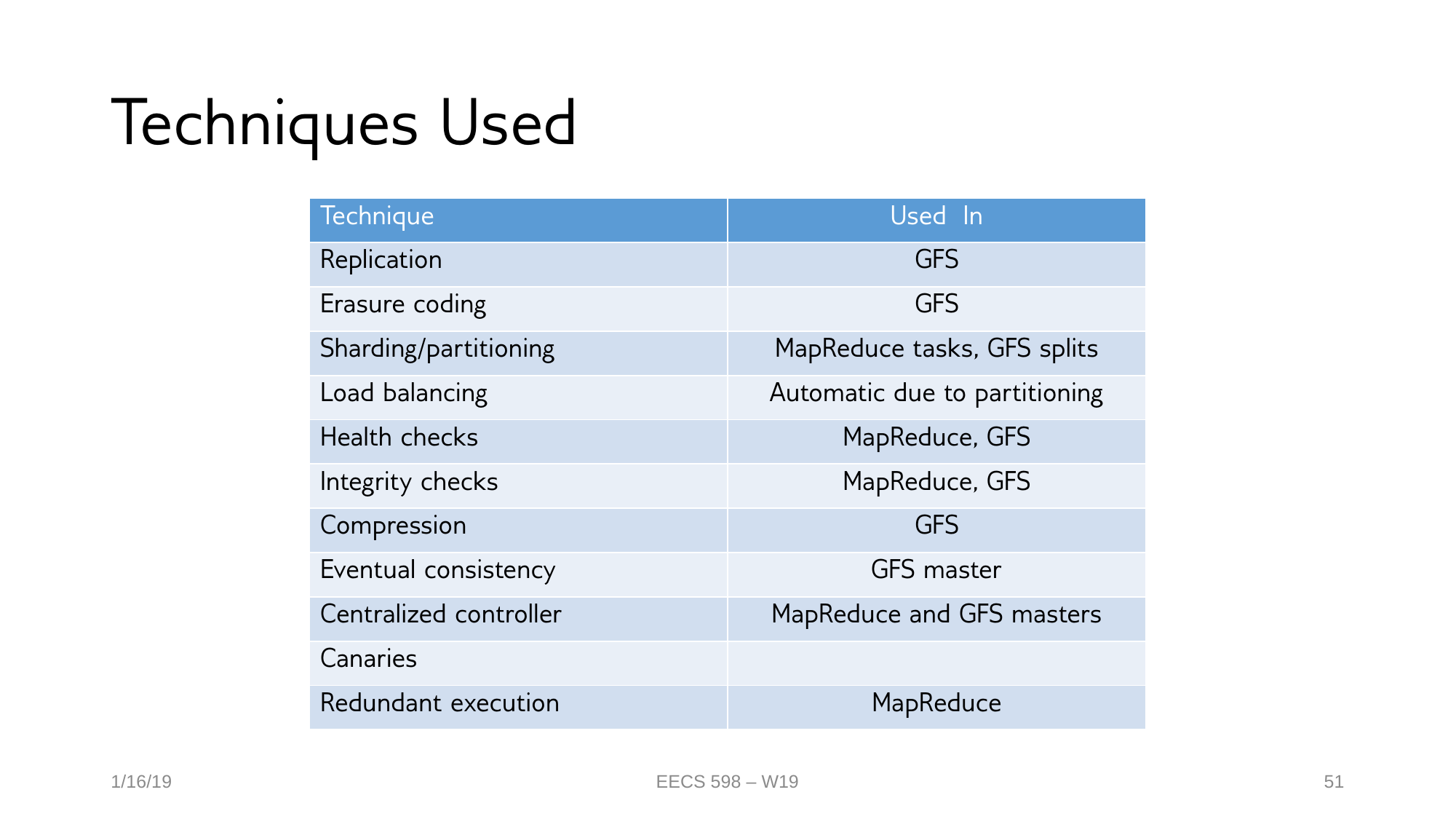

# Techniques Used
| Technique | Used In |
| --- | --- |
| Replication | GFS |
| Erasure coding | GFS |
| Sharding/partitioning | MapReduce tasks, GFS splits |
| Load balancing | Automatic due to partitioning |
| Health checks | MapReduce, GFS |
| Integrity checks | MapReduce, GFS |
| Compression | GFS |
| Eventual consistency | GFS master |
| Centralized controller | MapReduce and GFS masters |
| Canaries |  |
| Redundant execution | MapReduce |
1/16/19
EECS 598 – W19
51